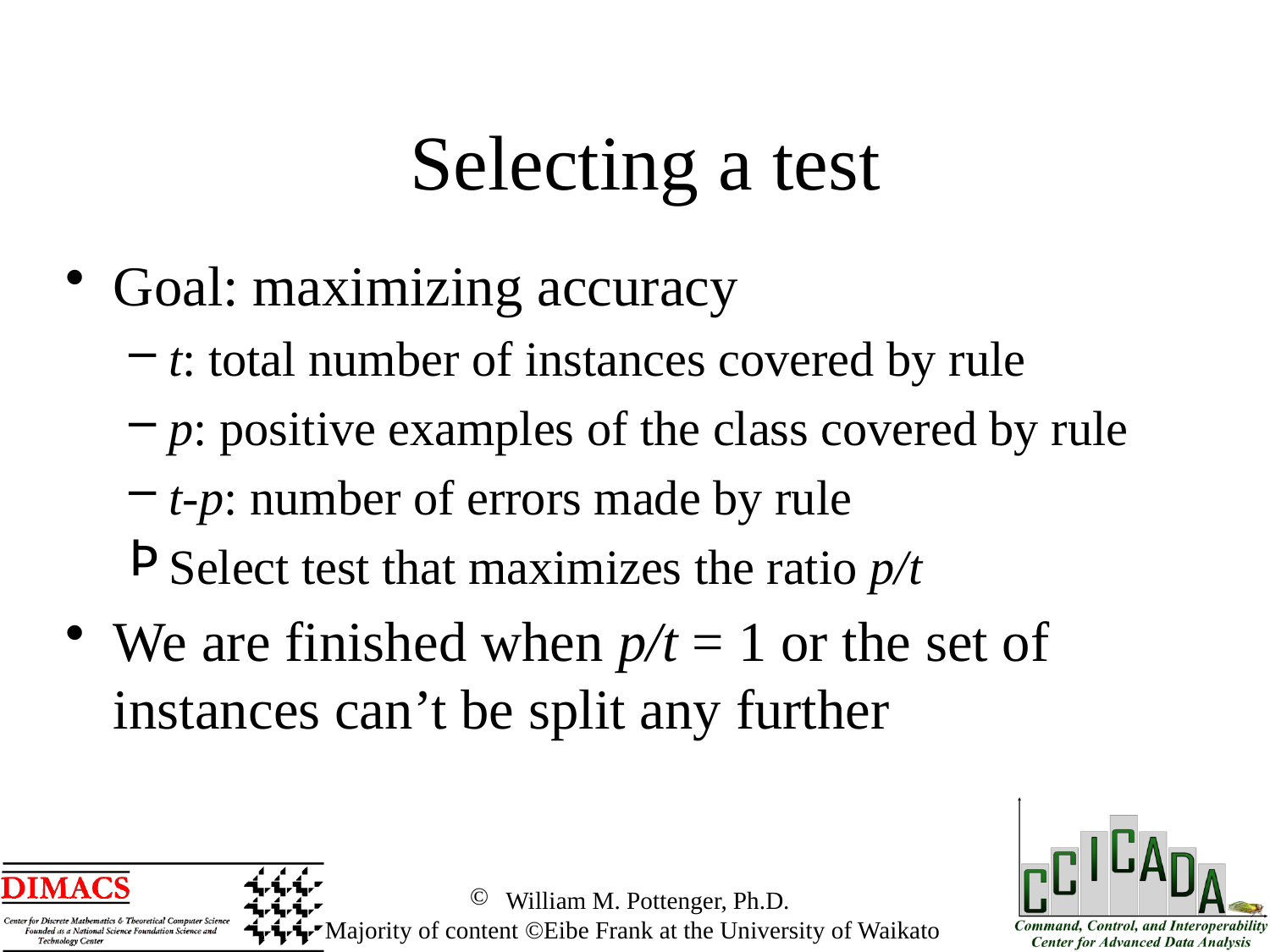

Selecting a test
Goal: maximizing accuracy
t: total number of instances covered by rule
p: positive examples of the class covered by rule
t-p: number of errors made by rule
Select test that maximizes the ratio p/t
We are finished when p/t = 1 or the set of instances can’t be split any further
 William M. Pottenger, Ph.D.
 Majority of content ©Eibe Frank at the University of Waikato